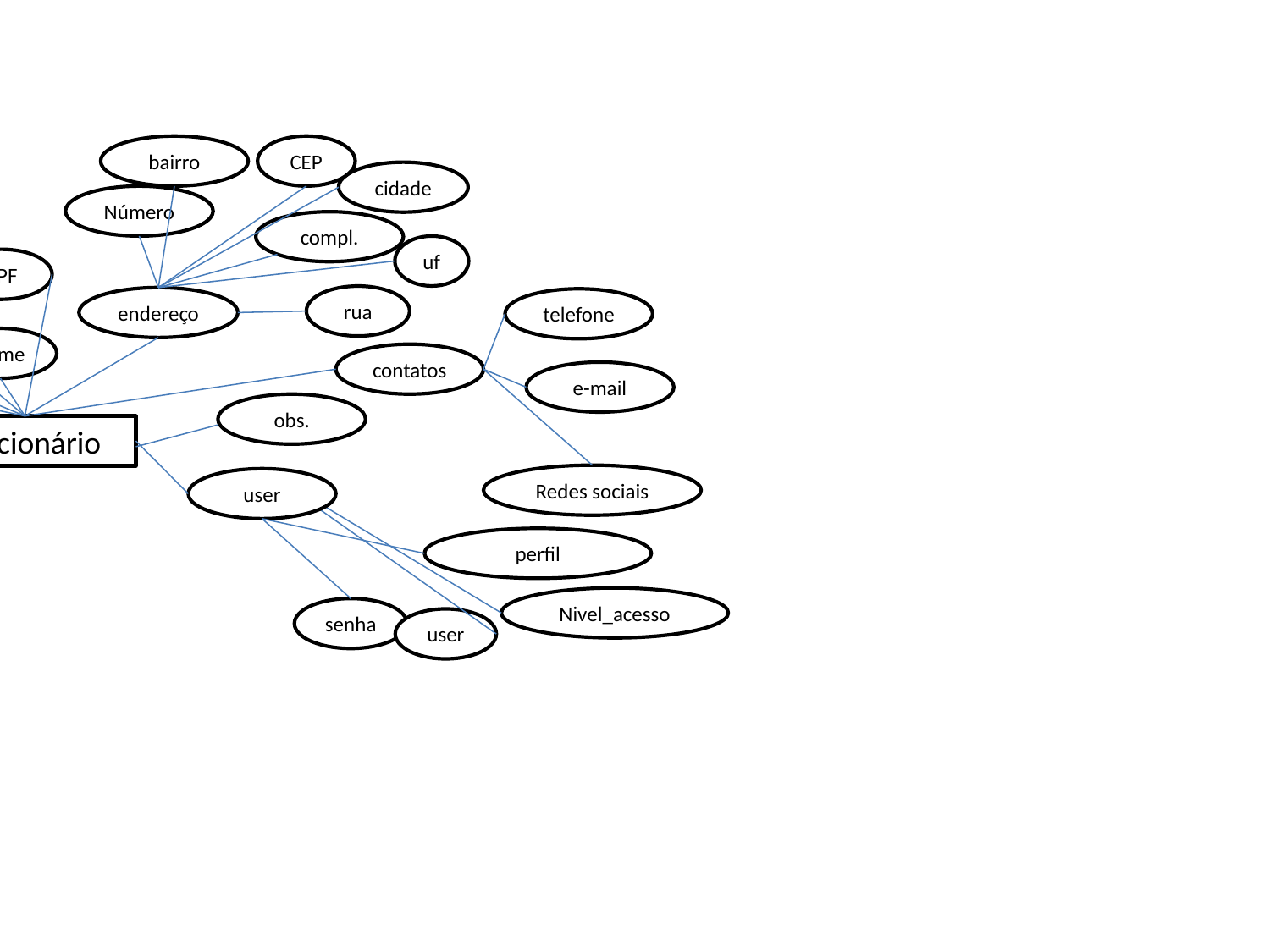

bairro
CEP
cidade
Número
compl.
salário
uf
CPF
rua
endereço
telefone
ID
nome
contatos
situação
e-mail
obs.
Funcionário
Redes sociais
user
perfil
Nivel_acesso
senha
user